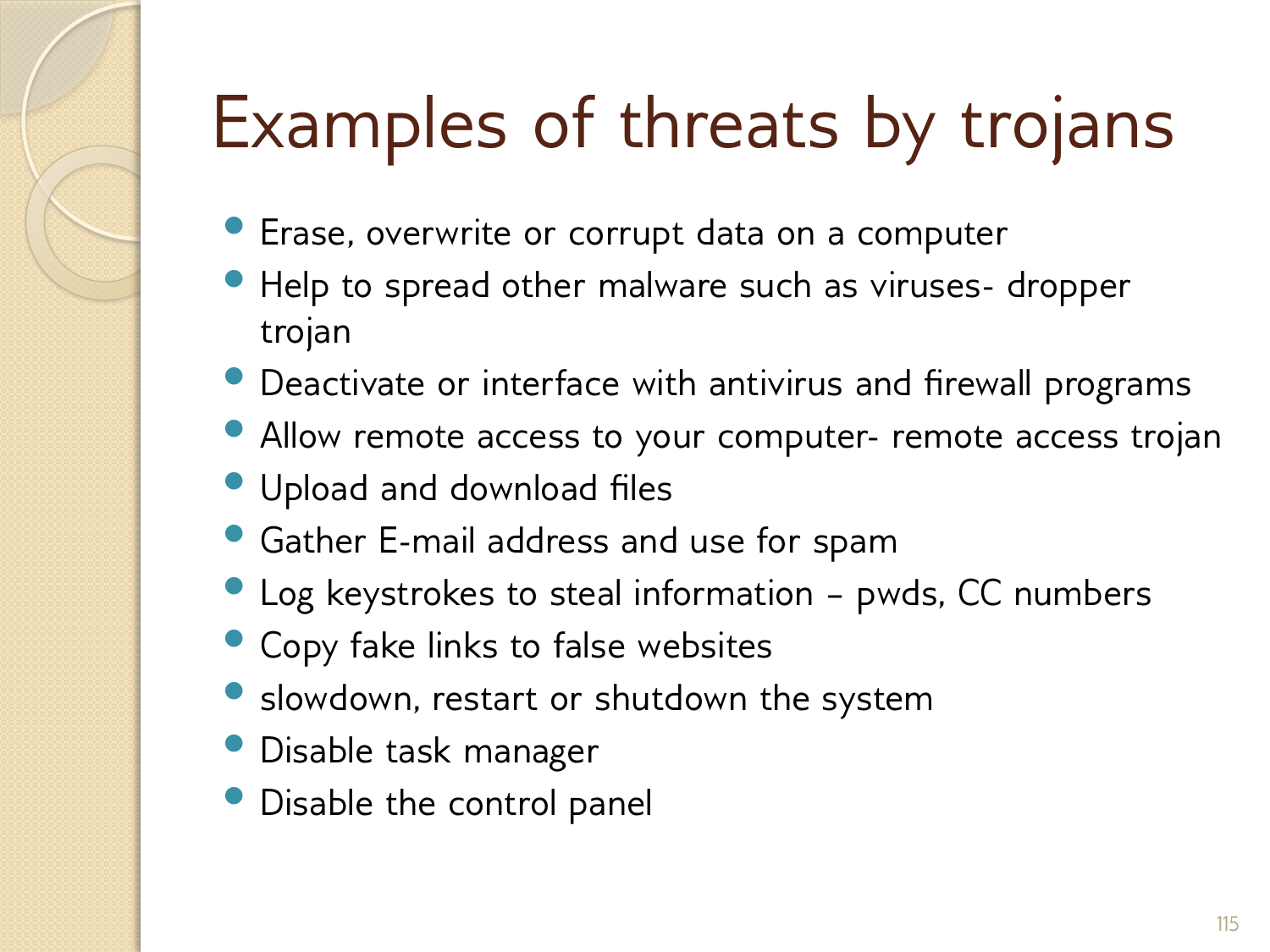

# Examples of threats by trojans
Erase, overwrite or corrupt data on a computer
Help to spread other malware such as viruses- dropper trojan
Deactivate or interface with antivirus and firewall programs
Allow remote access to your computer- remote access trojan
Upload and download files
Gather E-mail address and use for spam
Log keystrokes to steal information – pwds, CC numbers
Copy fake links to false websites
slowdown, restart or shutdown the system
Disable task manager
Disable the control panel
115